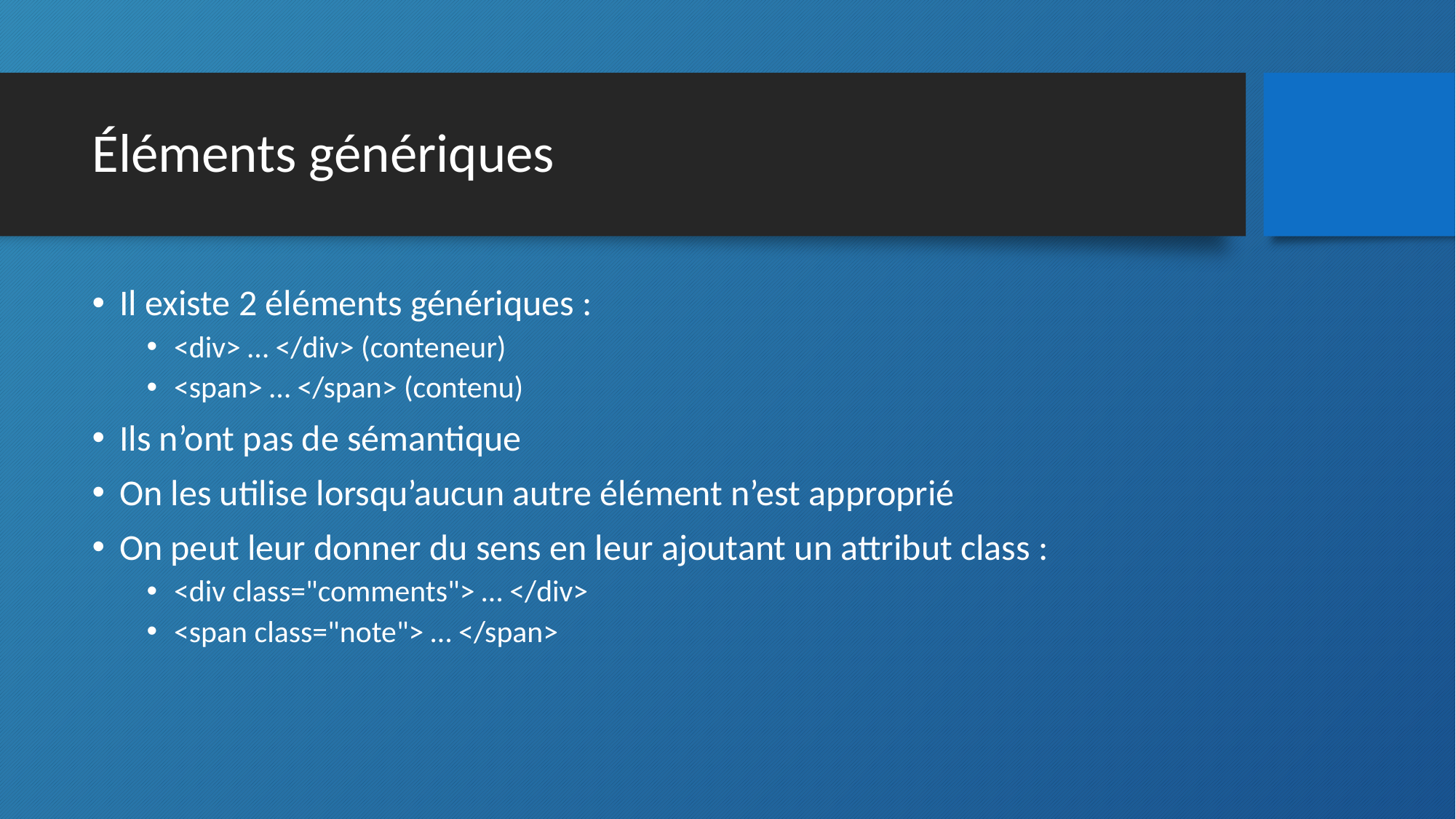

# Éléments génériques
Il existe 2 éléments génériques :
<div> … </div> (conteneur)
<span> … </span> (contenu)
Ils n’ont pas de sémantique
On les utilise lorsqu’aucun autre élément n’est approprié
On peut leur donner du sens en leur ajoutant un attribut class :
<div class="comments"> … </div>
<span class="note"> … </span>